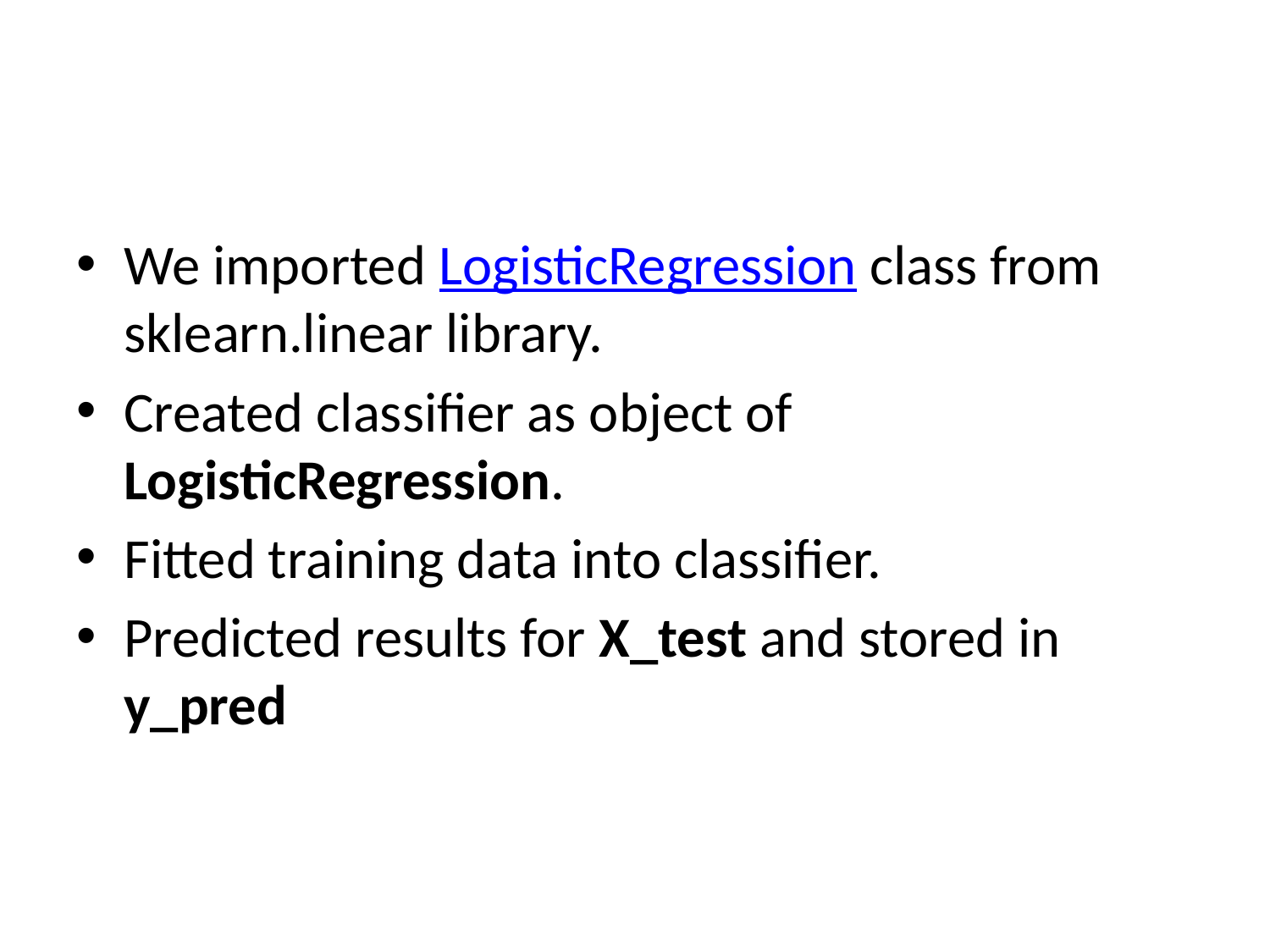

#
We imported LogisticRegression class from sklearn.linear library.
Created classifier as object of LogisticRegression.
Fitted training data into classifier.
Predicted results for X_test and stored in y_pred